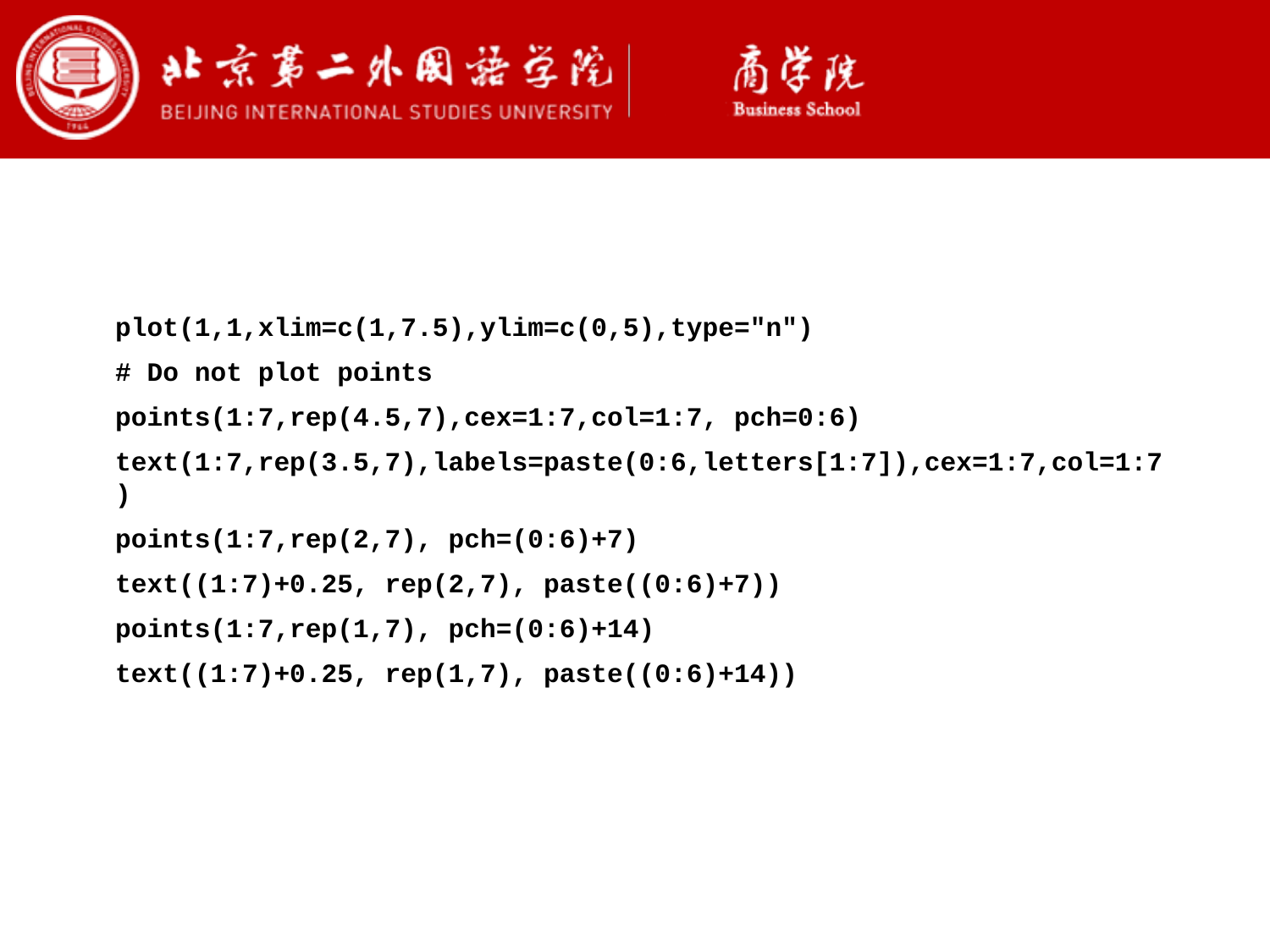

plot(1,1,xlim=c(1,7.5),ylim=c(0,5),type="n")
# Do not plot points
points(1:7,rep(4.5,7),cex=1:7,col=1:7, pch=0:6)
text(1:7,rep(3.5,7),labels=paste(0:6,letters[1:7]),cex=1:7,col=1:7)
points(1:7,rep(2,7), pch=(0:6)+7)
text((1:7)+0.25, rep(2,7), paste((0:6)+7))
points(1:7,rep(1,7), pch=(0:6)+14)
text((1:7)+0.25, rep(1,7), paste((0:6)+14))